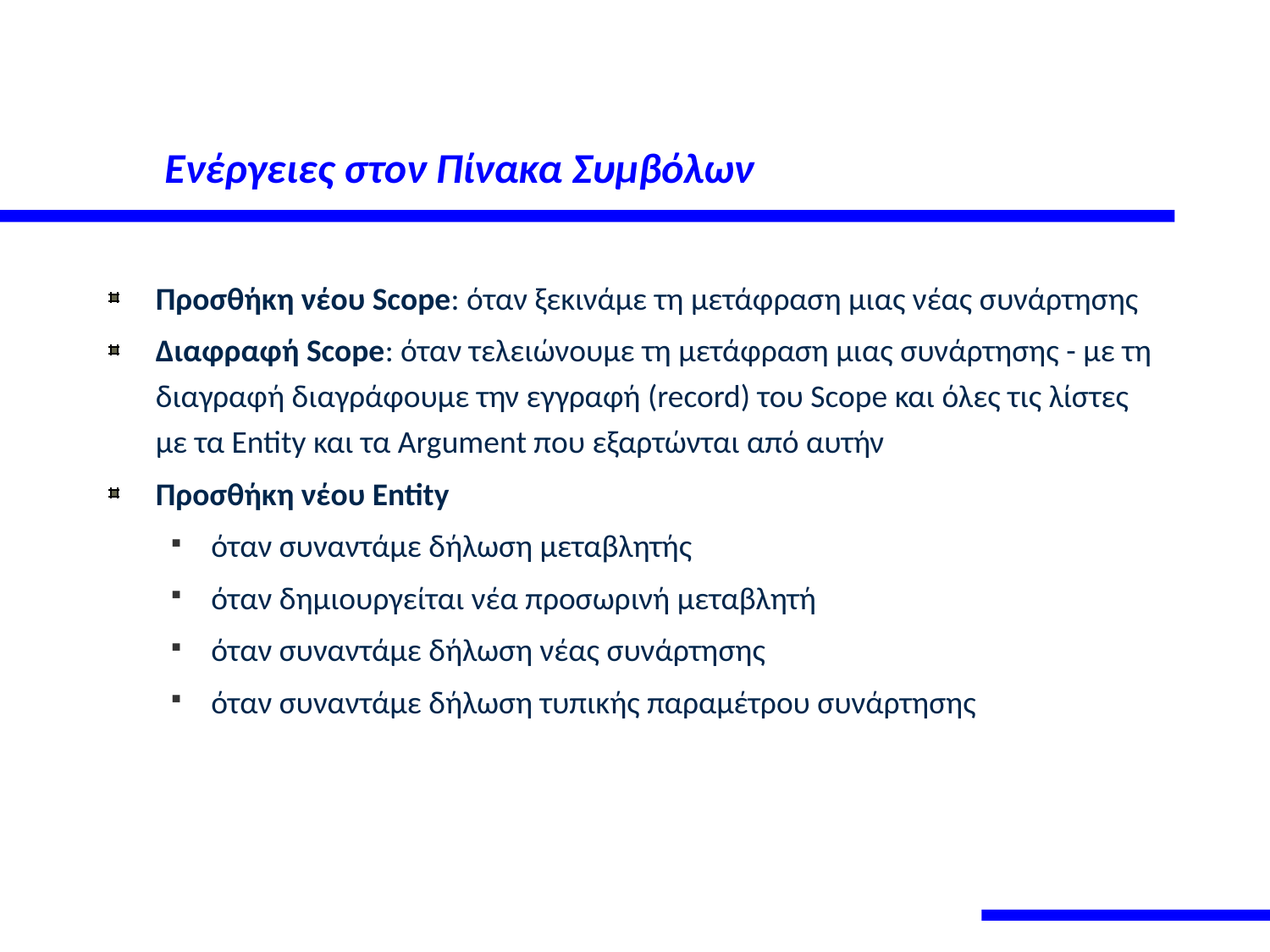

# Ενέργειες στον Πίνακα Συμβόλων
Προσθήκη νέου Scope: όταν ξεκινάμε τη μετάφραση μιας νέας συνάρτησης
Διαφραφή Scope: όταν τελειώνουμε τη μετάφραση μιας συνάρτησης - με τη διαγραφή διαγράφουμε την εγγραφή (record) του Scope και όλες τις λίστες με τα Entity και τα Argument που εξαρτώνται από αυτήν
Προσθήκη νέου Entity
όταν συναντάμε δήλωση μεταβλητής
όταν δημιουργείται νέα προσωρινή μεταβλητή
όταν συναντάμε δήλωση νέας συνάρτησης
όταν συναντάμε δήλωση τυπικής παραμέτρου συνάρτησης